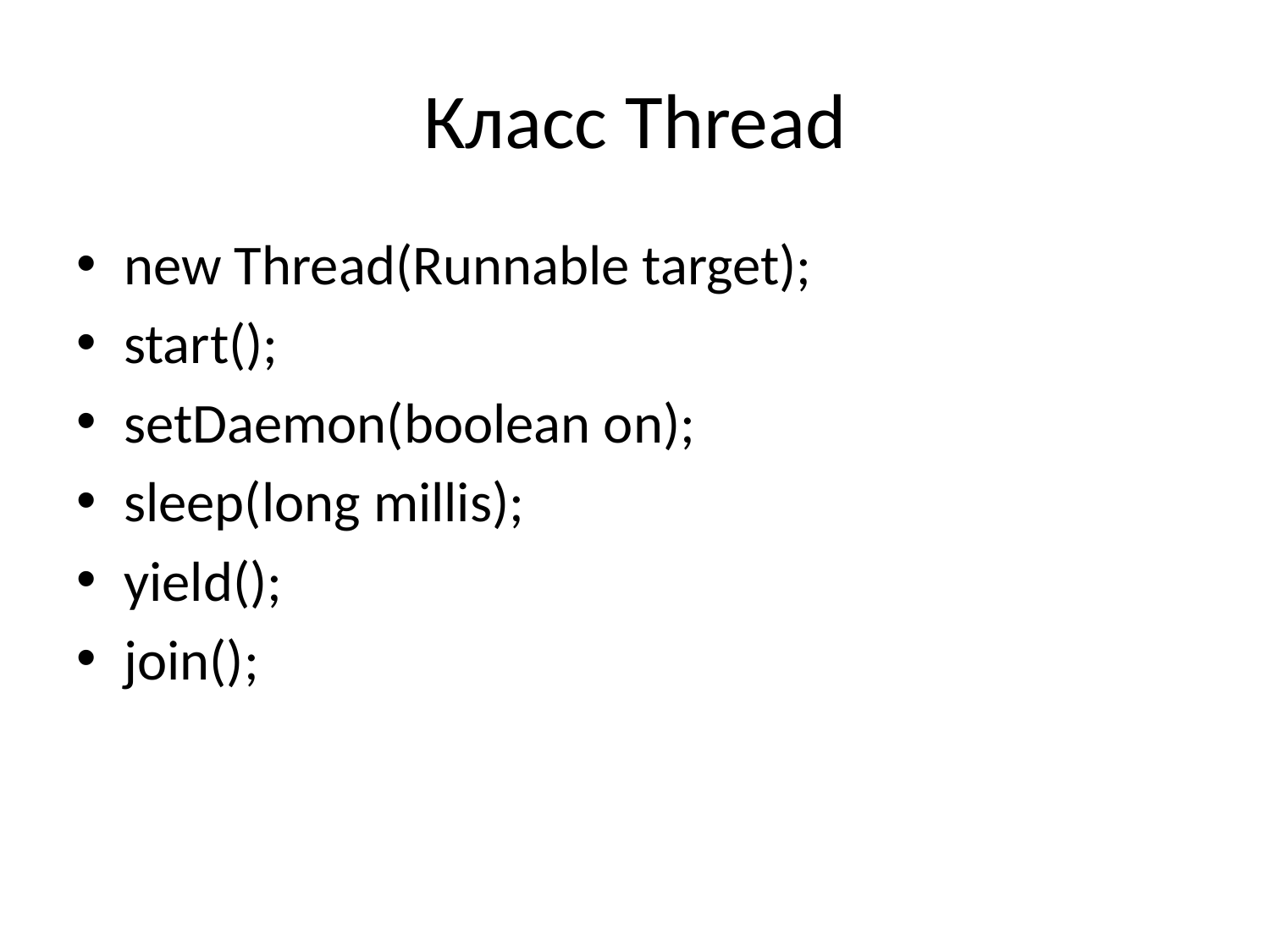

# Класс Thread
new Thread(Runnable target);
start();
setDaemon(boolean on);
sleep(long millis);
yield();
join();